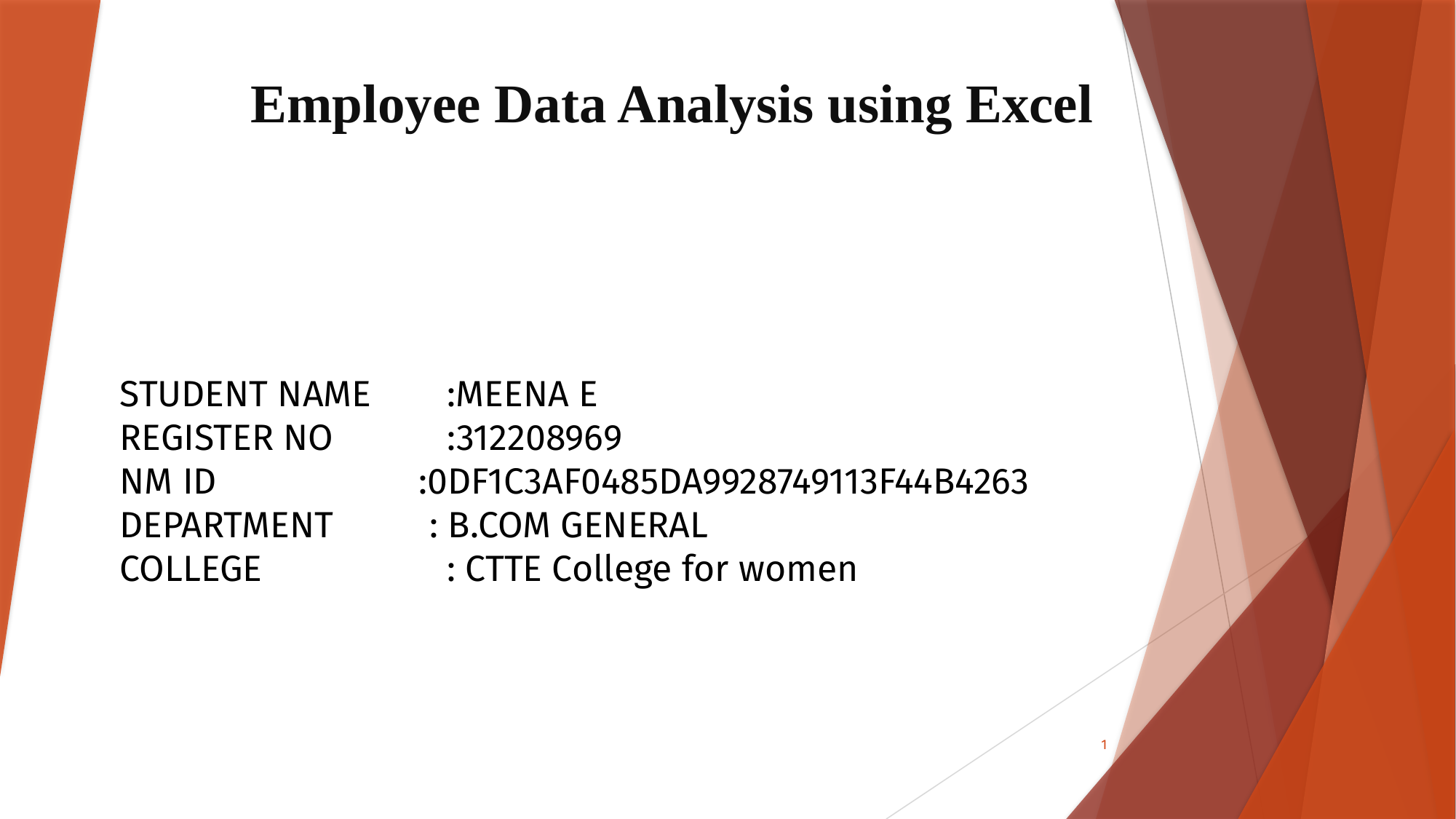

# Employee Data Analysis using Excel
STUDENT NAME	:MEENA E
REGISTER NO		:312208969
NM ID                     :0DF1C3AF0485DA9928749113F44B4263
DEPARTMENT          : B.COM GENERAL
COLLEGE		: CTTE College for women

1